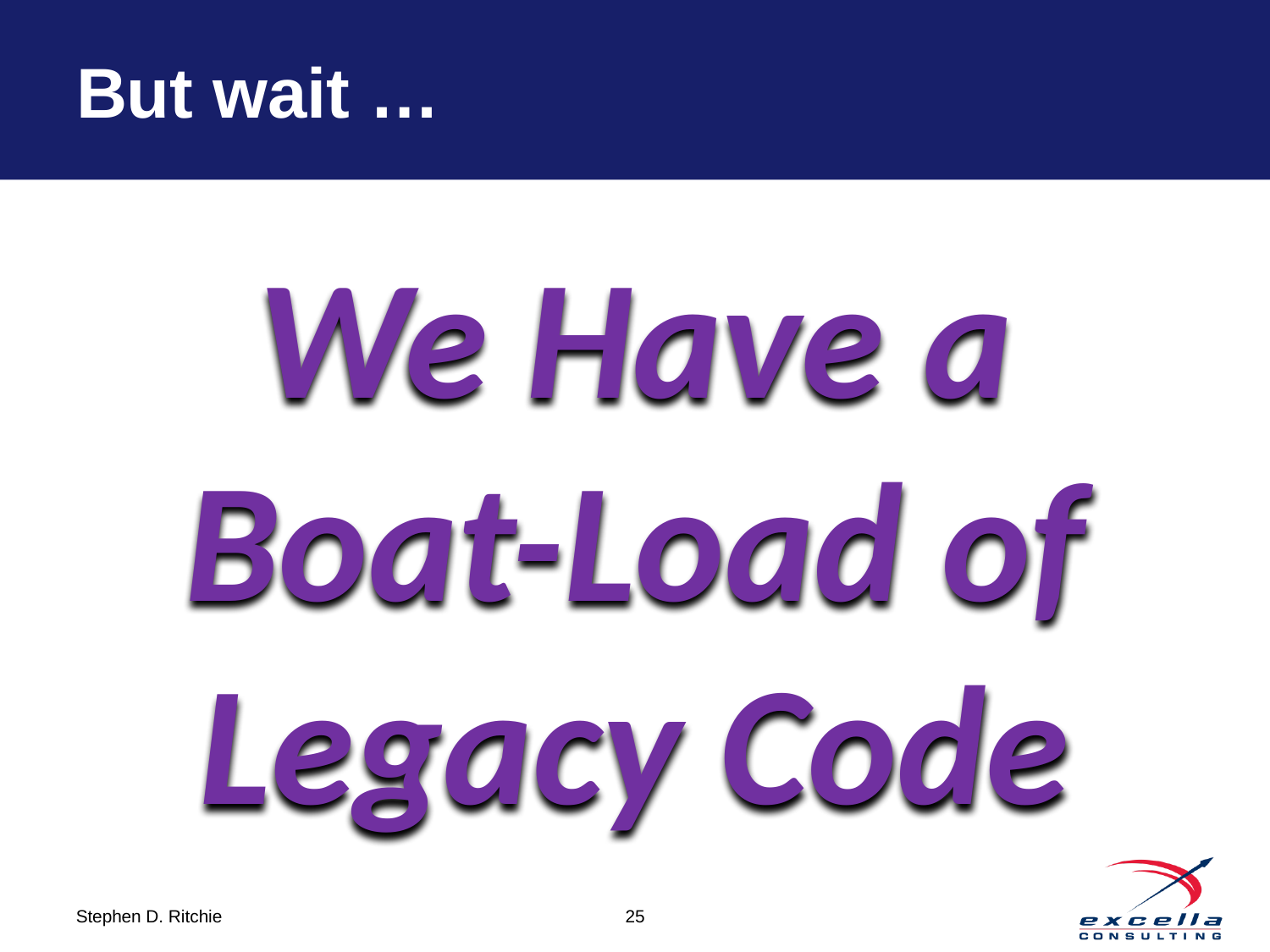

# But wait …
We Have a Boat-Load of Legacy Code
25